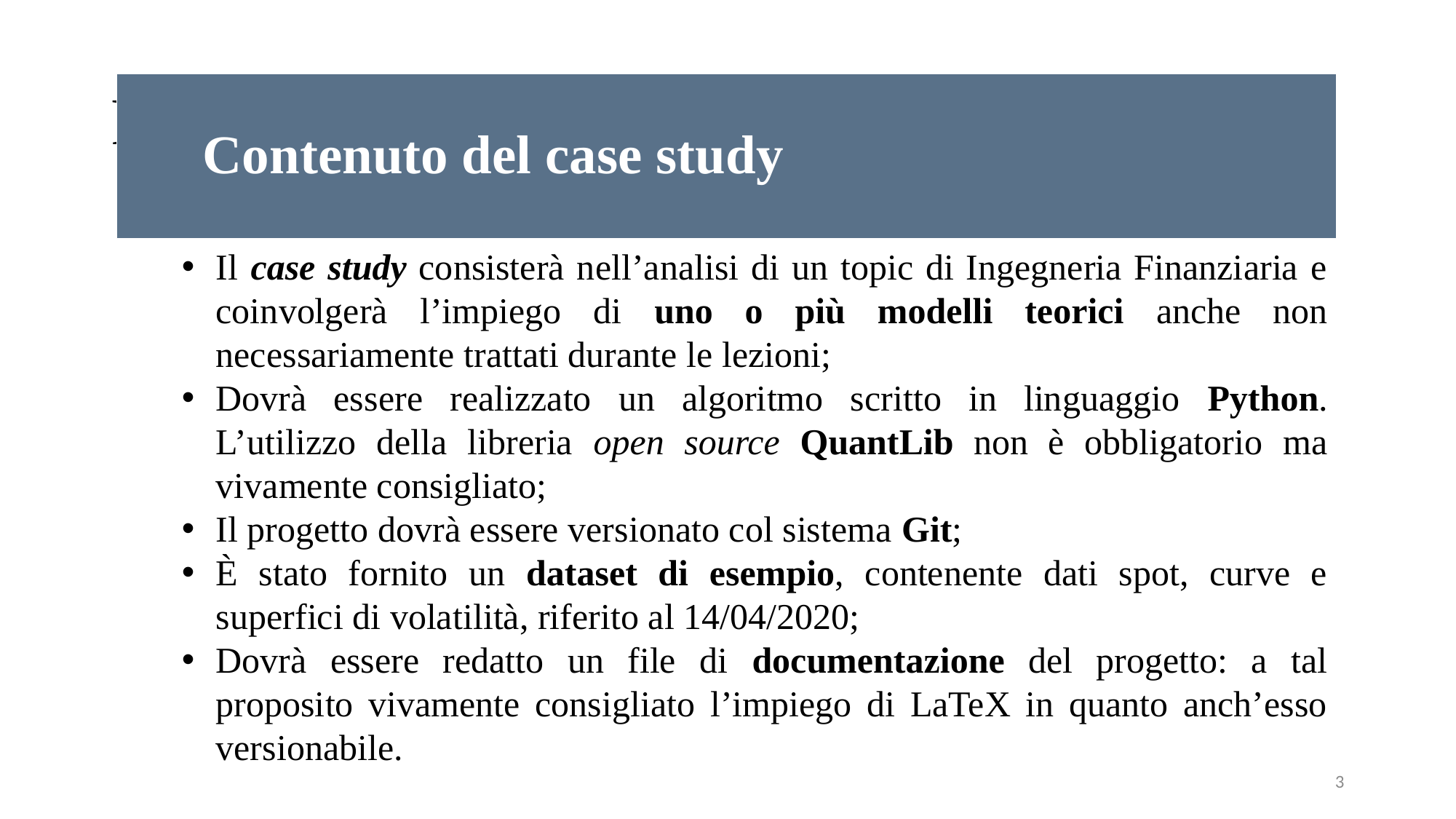

# Processi Stocastici
      Contenuto del case study
Il case study consisterà nell’analisi di un topic di Ingegneria Finanziaria e coinvolgerà l’impiego di uno o più modelli teorici anche non necessariamente trattati durante le lezioni;
Dovrà essere realizzato un algoritmo scritto in linguaggio Python. L’utilizzo della libreria open source QuantLib non è obbligatorio ma vivamente consigliato;
Il progetto dovrà essere versionato col sistema Git;
È stato fornito un dataset di esempio, contenente dati spot, curve e superfici di volatilità, riferito al 14/04/2020;
Dovrà essere redatto un file di documentazione del progetto: a tal proposito vivamente consigliato l’impiego di LaTeX in quanto anch’esso versionabile.
3